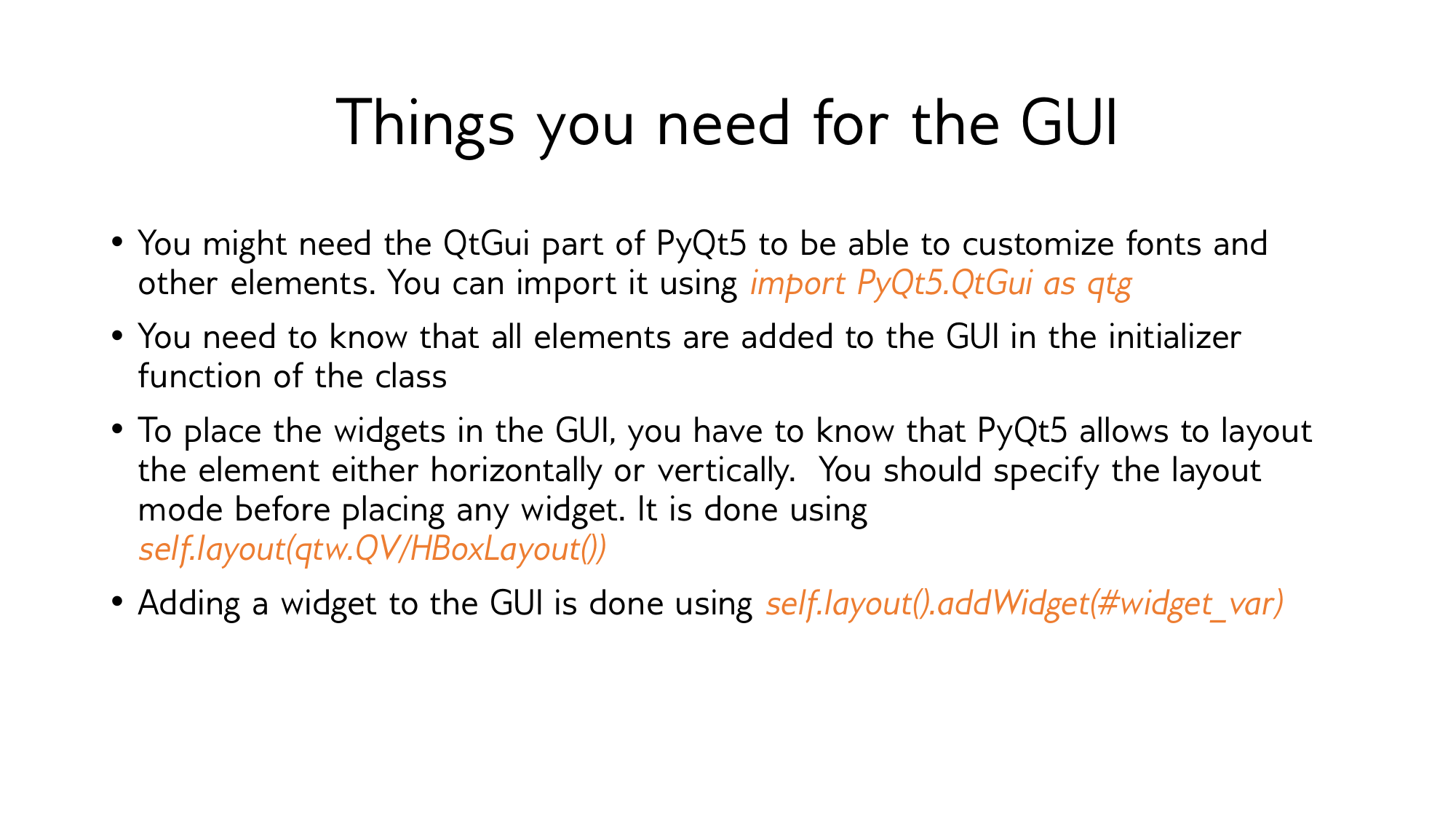

# Things you need for the GUI
You might need the QtGui part of PyQt5 to be able to customize fonts and other elements. You can import it using import PyQt5.QtGui as qtg
You need to know that all elements are added to the GUI in the initializer function of the class
To place the widgets in the GUI, you have to know that PyQt5 allows to layout the element either horizontally or vertically.  You should specify the layout mode before placing any widget. It is done using self.layout(qtw.QV/HBoxLayout())
Adding a widget to the GUI is done using self.layout().addWidget(#widget_var)